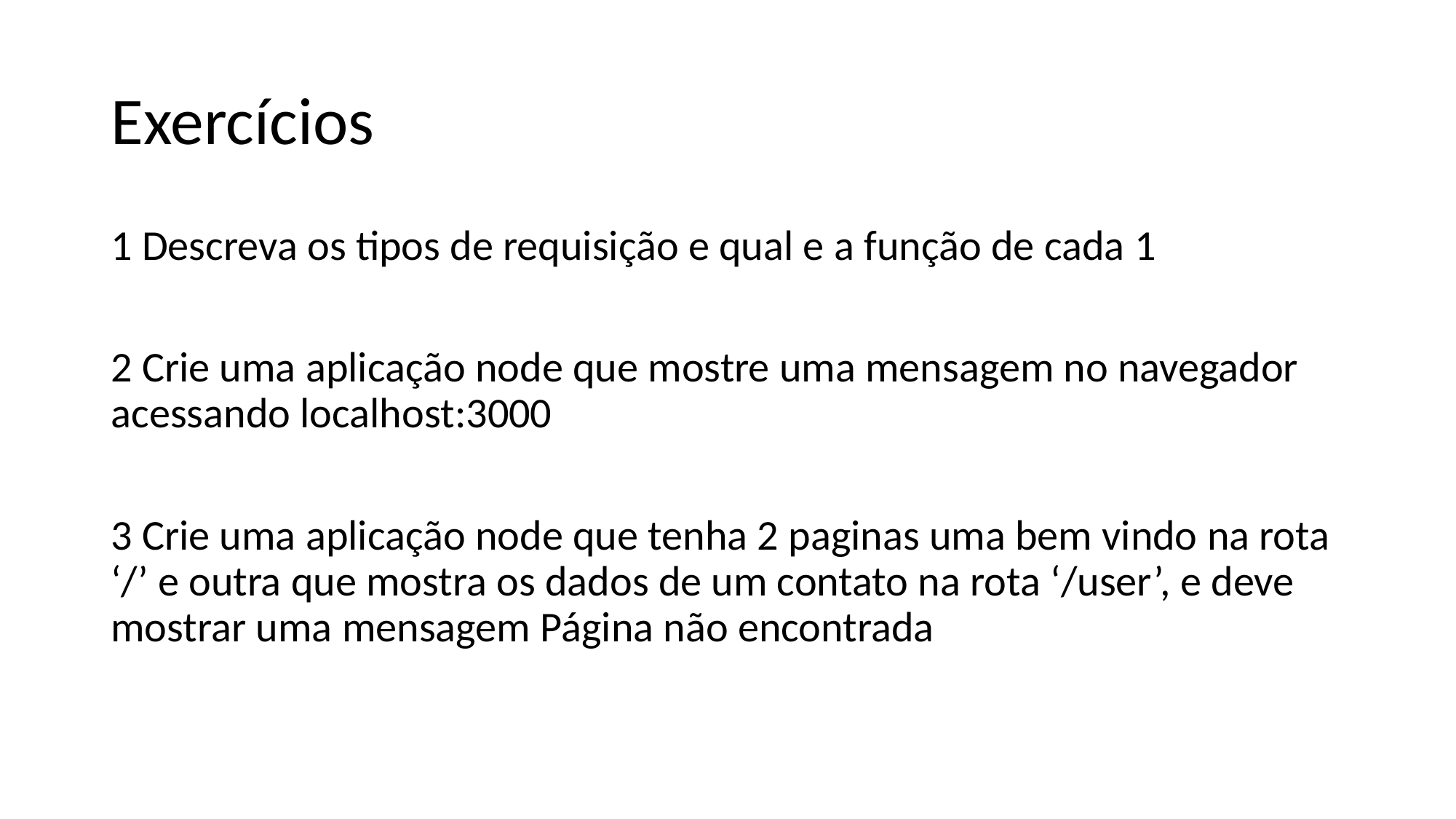

# Exercícios
1 Descreva os tipos de requisição e qual e a função de cada 1

2 Crie uma aplicação node que mostre uma mensagem no navegador acessando localhost:3000

3 Crie uma aplicação node que tenha 2 paginas uma bem vindo na rota ‘/’ e outra que mostra os dados de um contato na rota ‘/user’, e deve mostrar uma mensagem Página não encontrada